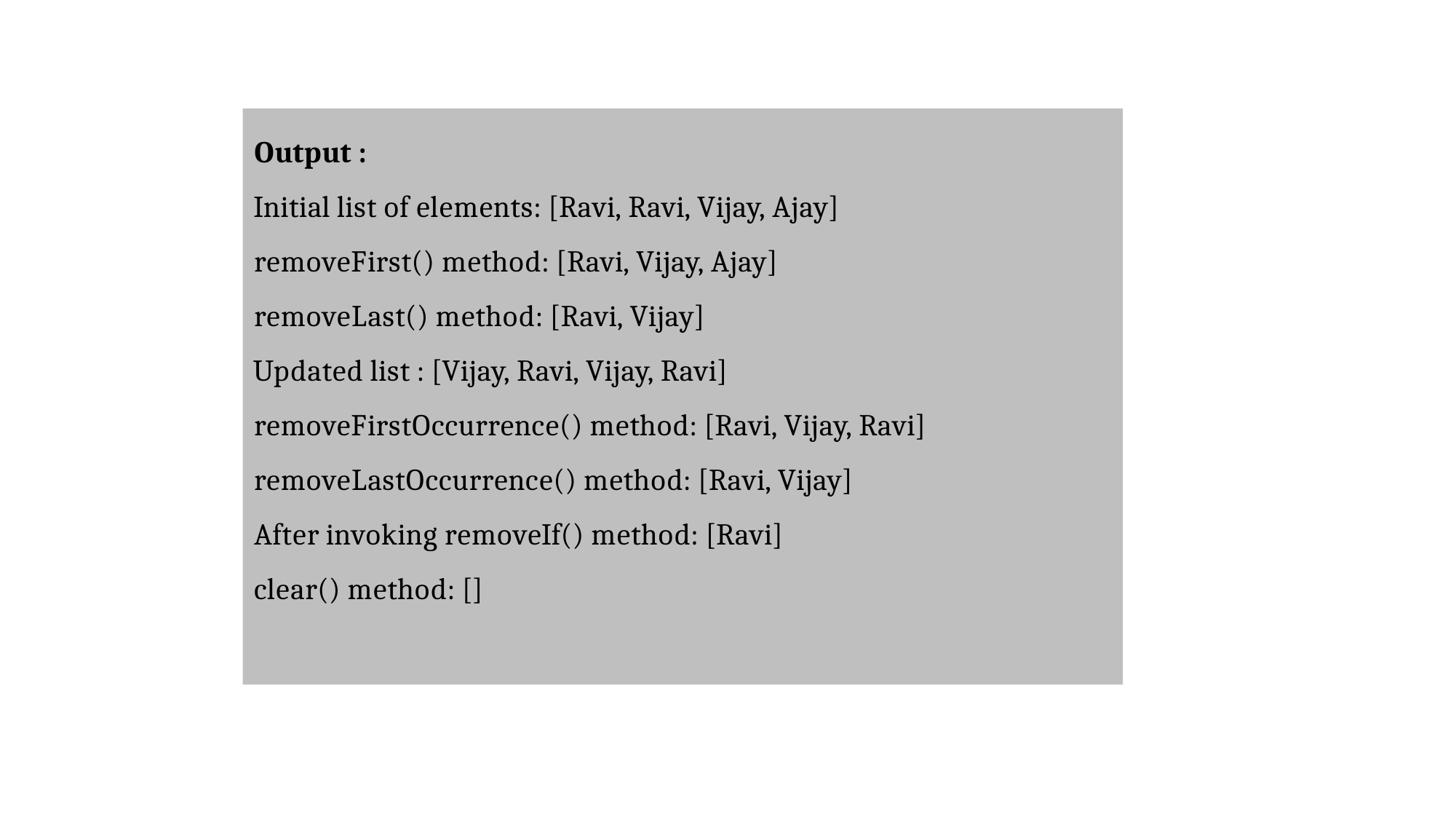

Output :
Initial list of elements: [Ravi, Ravi, Vijay, Ajay]
removeFirst() method: [Ravi, Vijay, Ajay]
removeLast() method: [Ravi, Vijay]
Updated list : [Vijay, Ravi, Vijay, Ravi]
removeFirstOccurrence() method: [Ravi, Vijay, Ravi]
removeLastOccurrence() method: [Ravi, Vijay]
After invoking removeIf() method: [Ravi]
clear() method: []